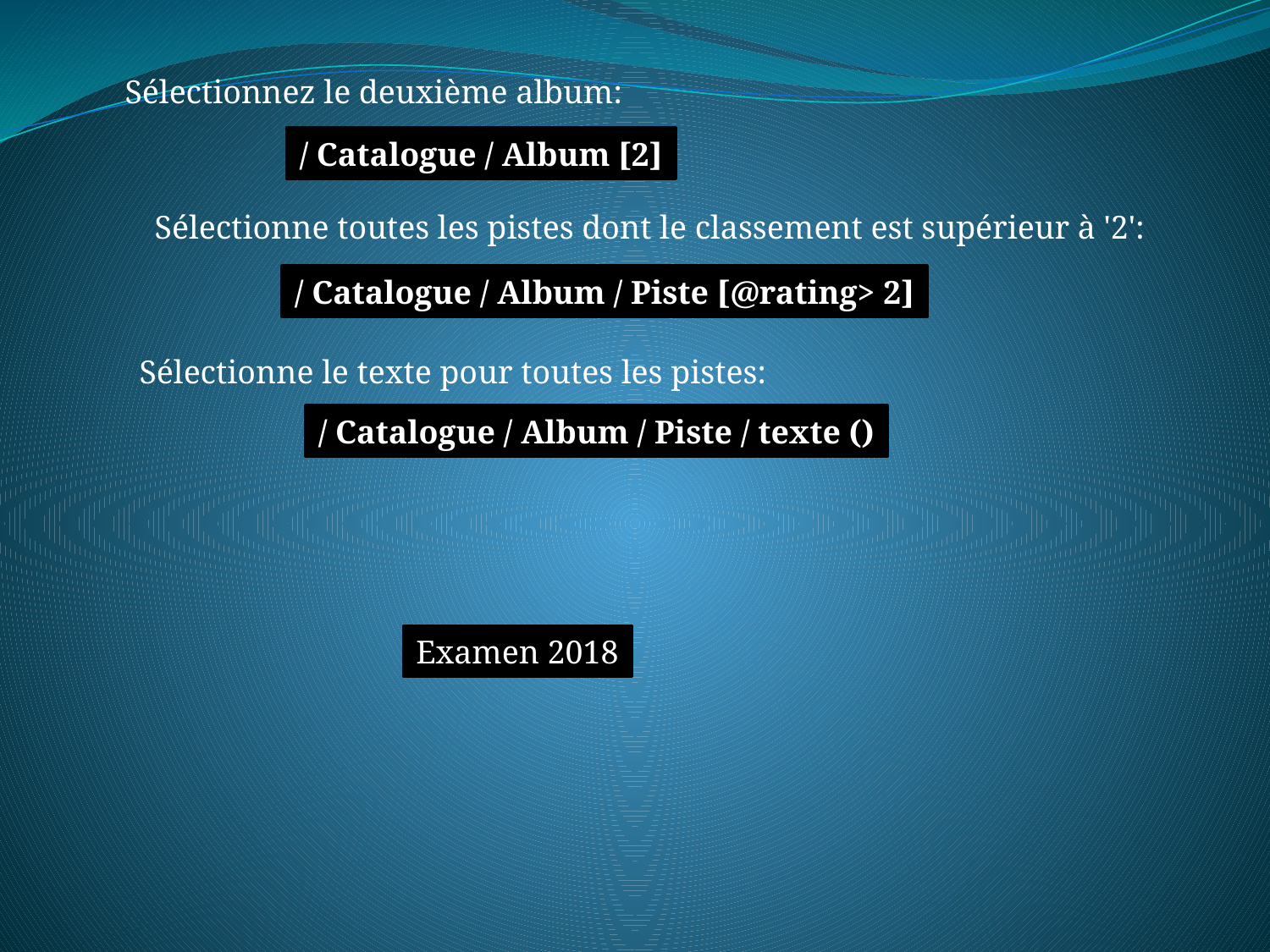

Sélectionnez le deuxième album:
/ Catalogue / Album [2]
Sélectionne toutes les pistes dont le classement est supérieur à '2':
/ Catalogue / Album / Piste [@rating> 2]
Sélectionne le texte pour toutes les pistes:
/ Catalogue / Album / Piste / texte ()
Examen 2018